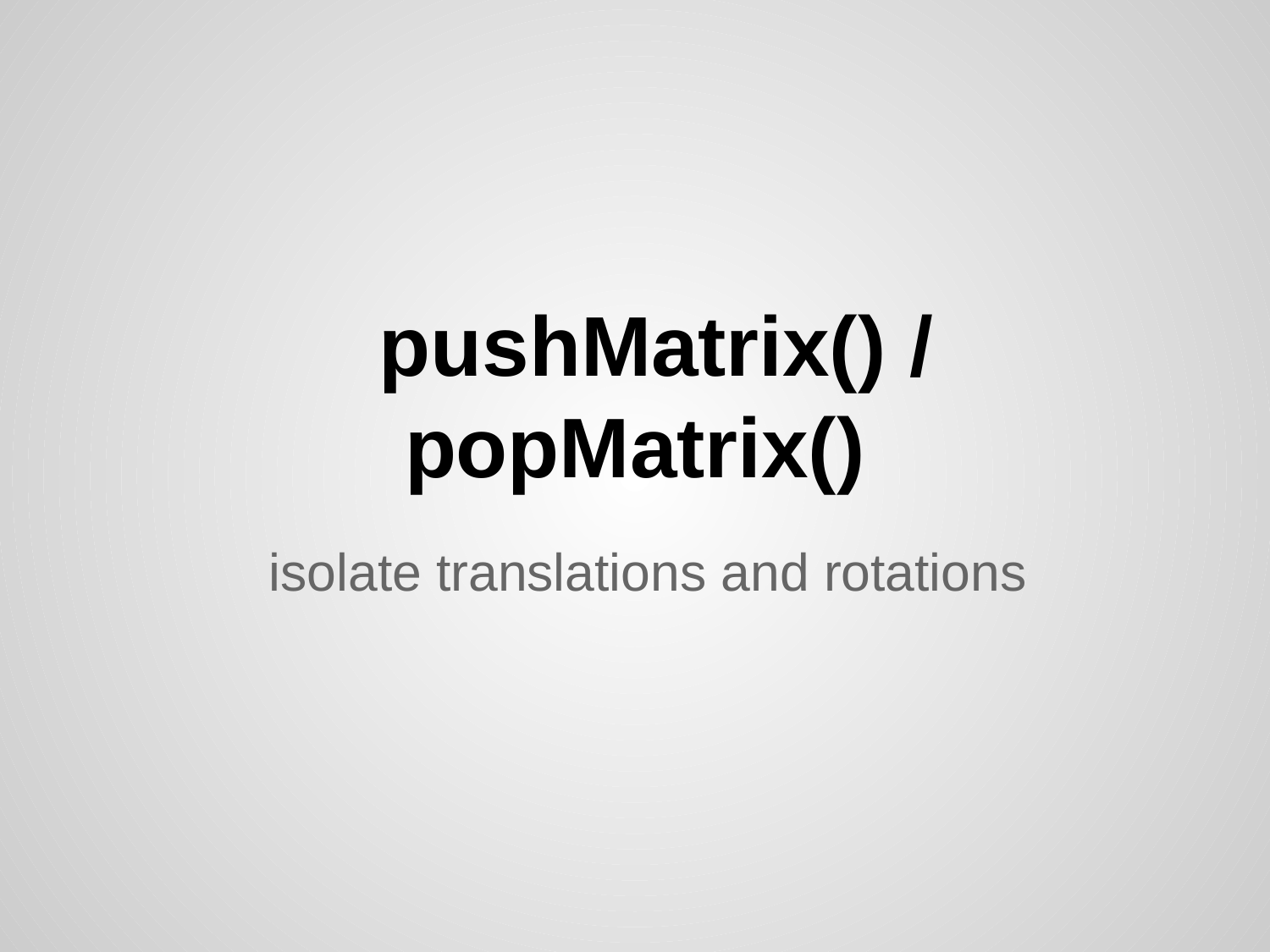

# pushMatrix() / popMatrix()
isolate translations and rotations